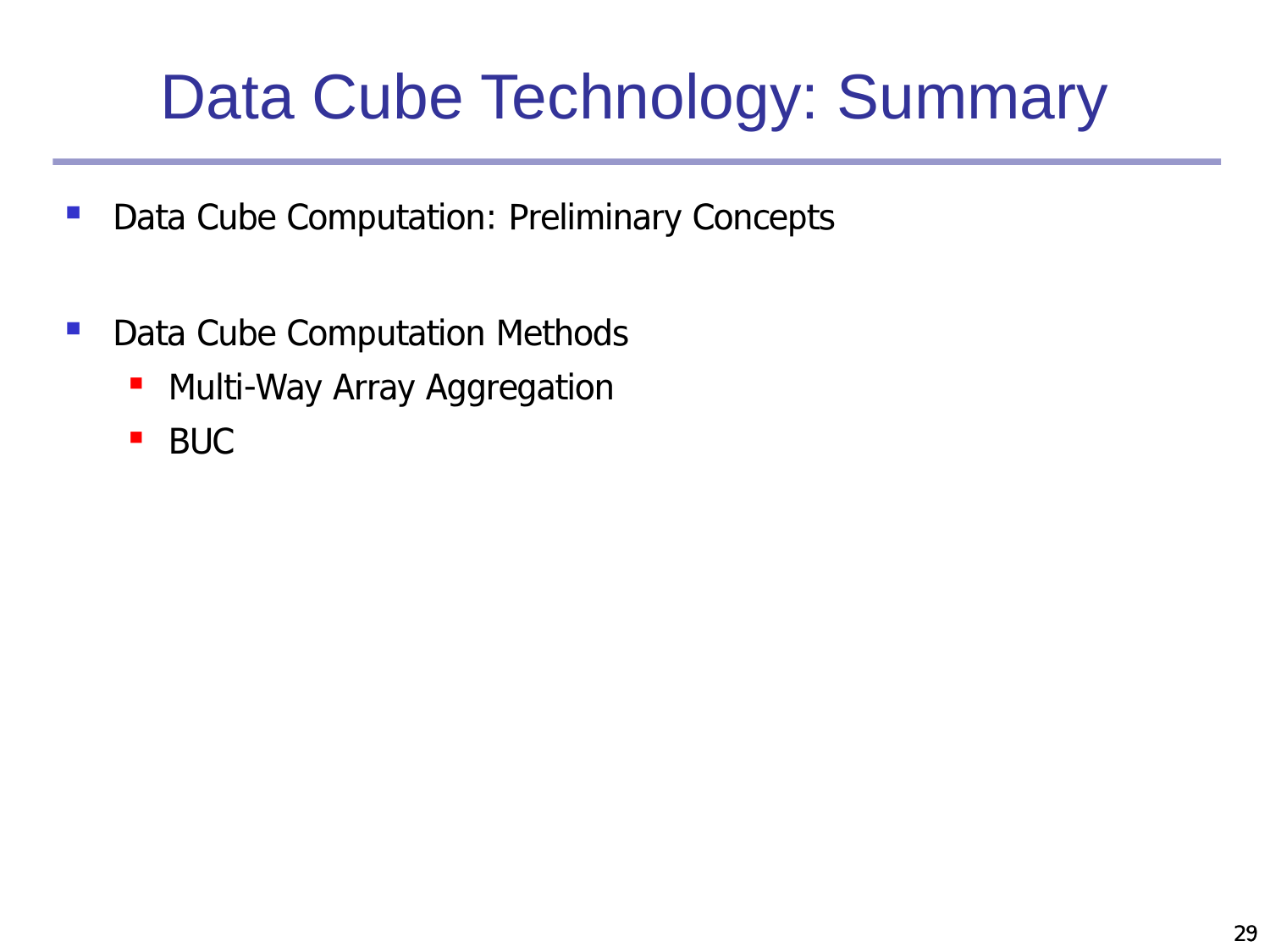

# Data Cube Technology: Summary
Data Cube Computation: Preliminary Concepts

Data Cube Computation Methods
Multi-Way Array Aggregation
BUC

29
29